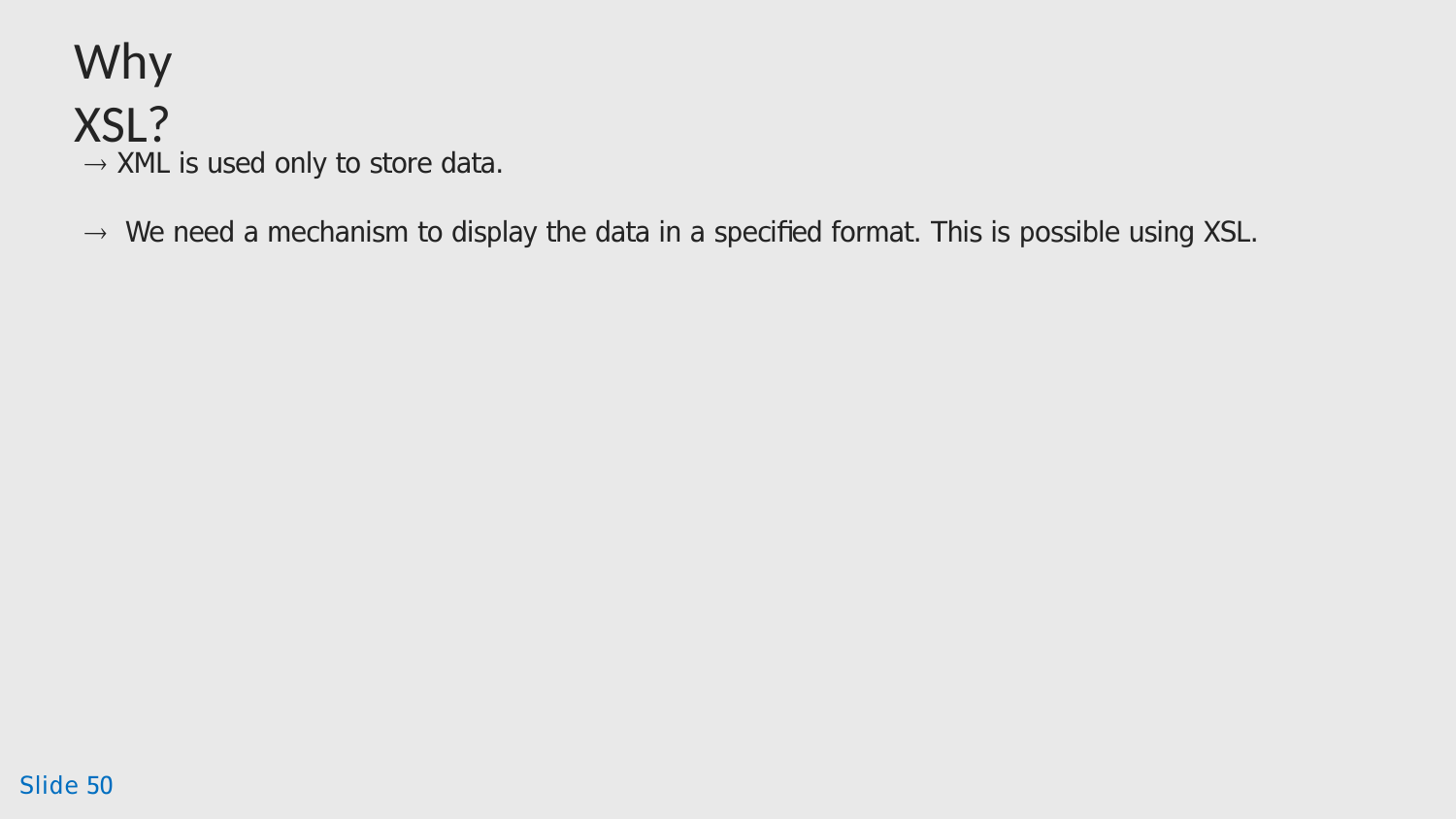

# Why XSL?
→ XML is used only to store data.

→  We need a mechanism to display the data in a specified format. This is possible using XSL.
Slide 50